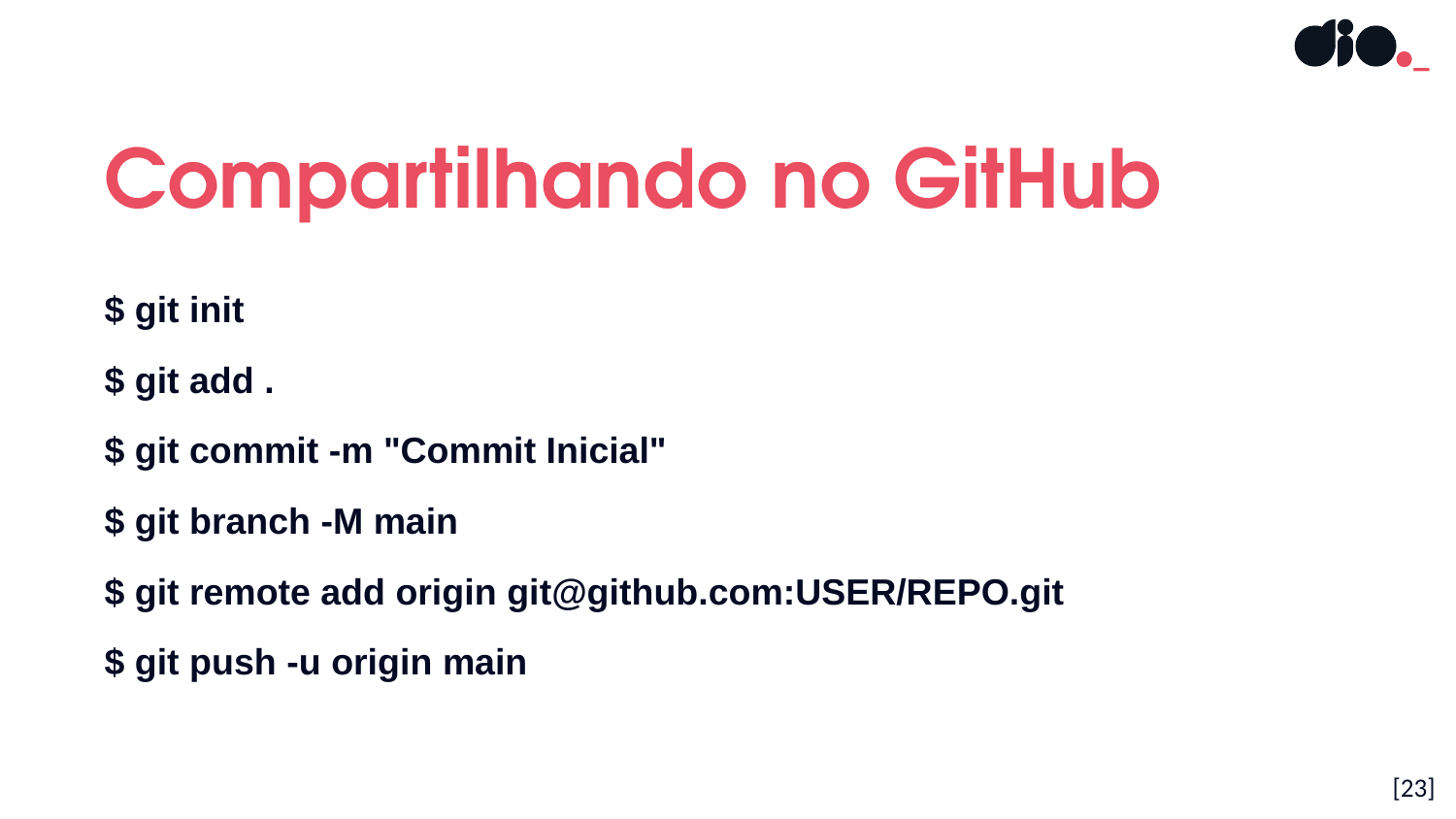

Compartilhando no GitHub
$ git init
$ git add .
$ git commit -m "Commit Inicial"
$ git branch -M main
$ git remote add origin git@github.com:USER/REPO.git
$ git push -u origin main
[23]